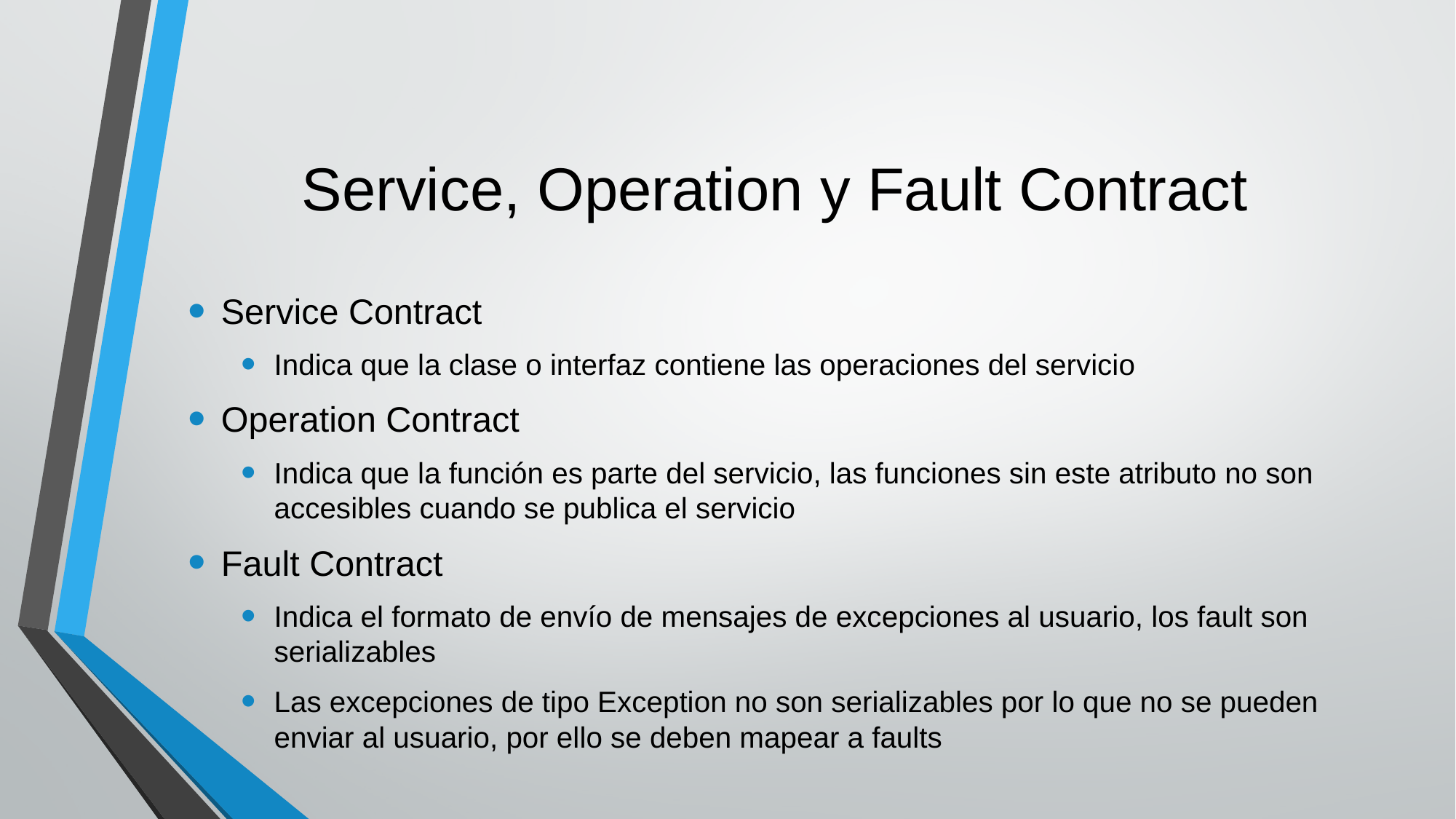

# Service, Operation y Fault Contract
Service Contract
Indica que la clase o interfaz contiene las operaciones del servicio
Operation Contract
Indica que la función es parte del servicio, las funciones sin este atributo no son accesibles cuando se publica el servicio
Fault Contract
Indica el formato de envío de mensajes de excepciones al usuario, los fault son serializables
Las excepciones de tipo Exception no son serializables por lo que no se pueden enviar al usuario, por ello se deben mapear a faults